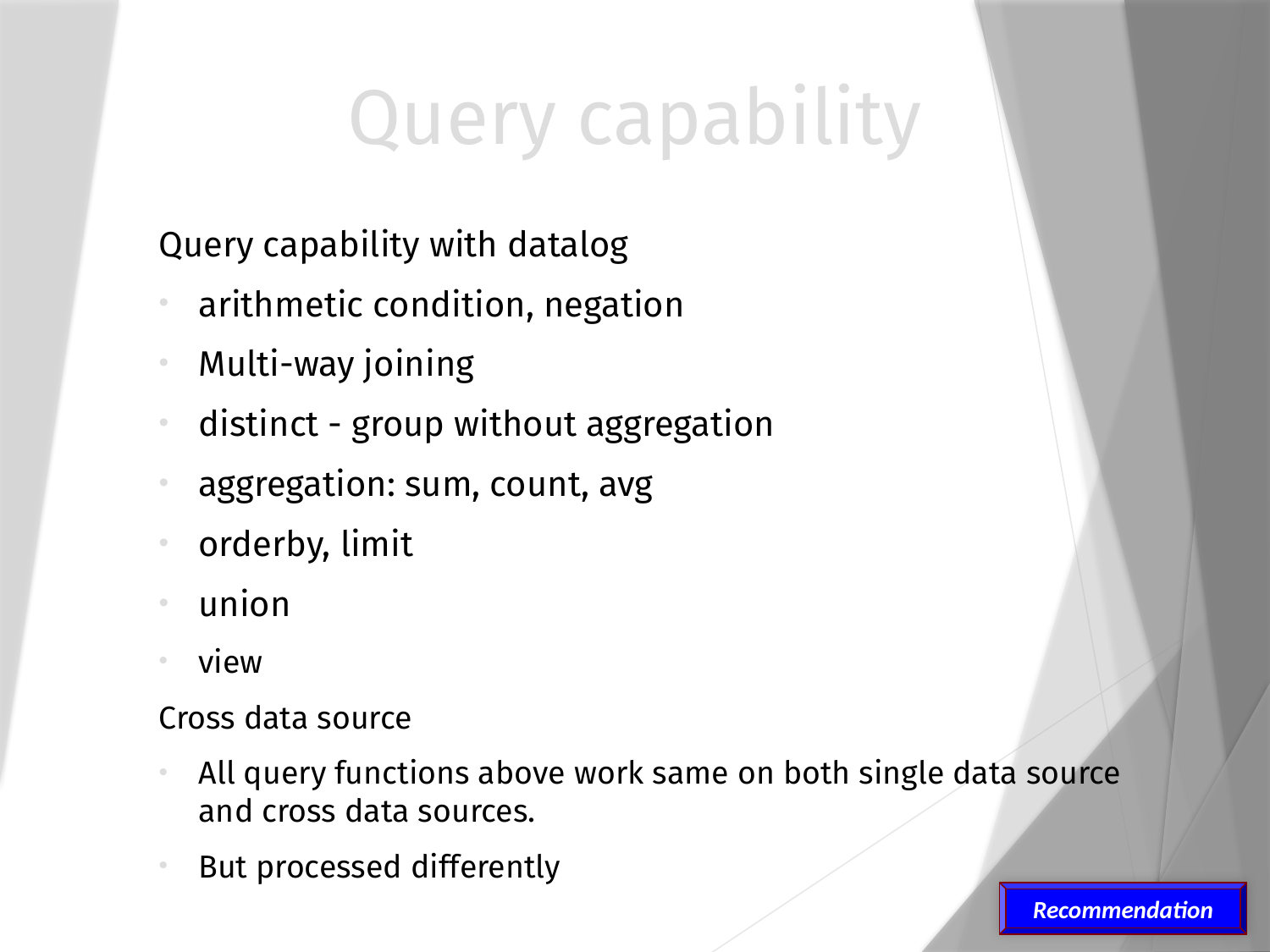

# Query capability
Query capability with datalog
arithmetic condition, negation
Multi-way joining
distinct - group without aggregation
aggregation: sum, count, avg
orderby, limit
union
view
Cross data source
All query functions above work same on both single data source and cross data sources.
But processed differently
Recommendation